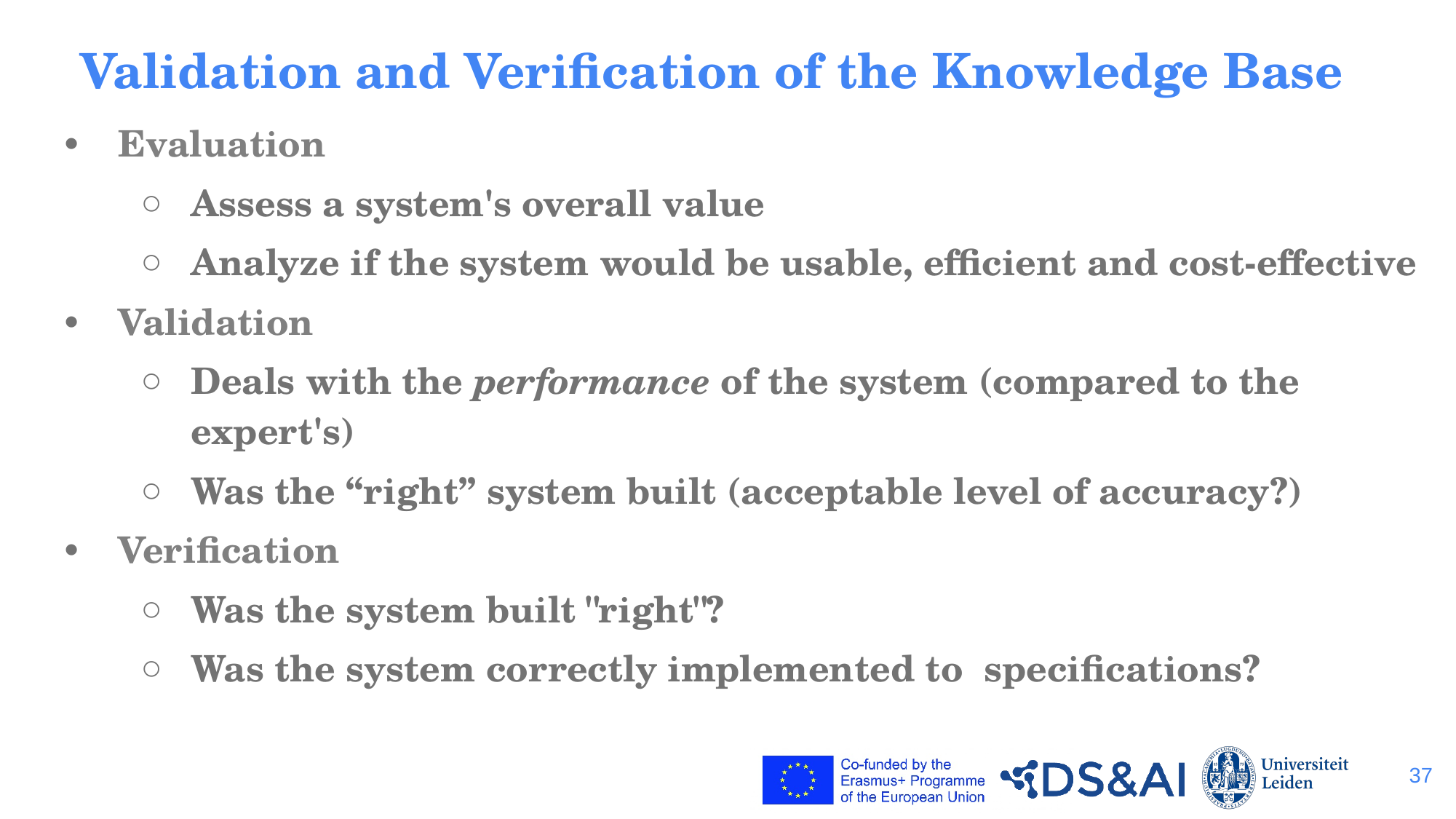

# Validation and Verification of the Knowledge Base
Evaluation
Assess a system's overall value
Analyze if the system would be usable, efficient and cost-effective
Validation
Deals with the performance of the system (compared to the expert's)
Was the “right” system built (acceptable level of accuracy?)
Verification
Was the system built "right"?
Was the system correctly implemented to  specifications?
37